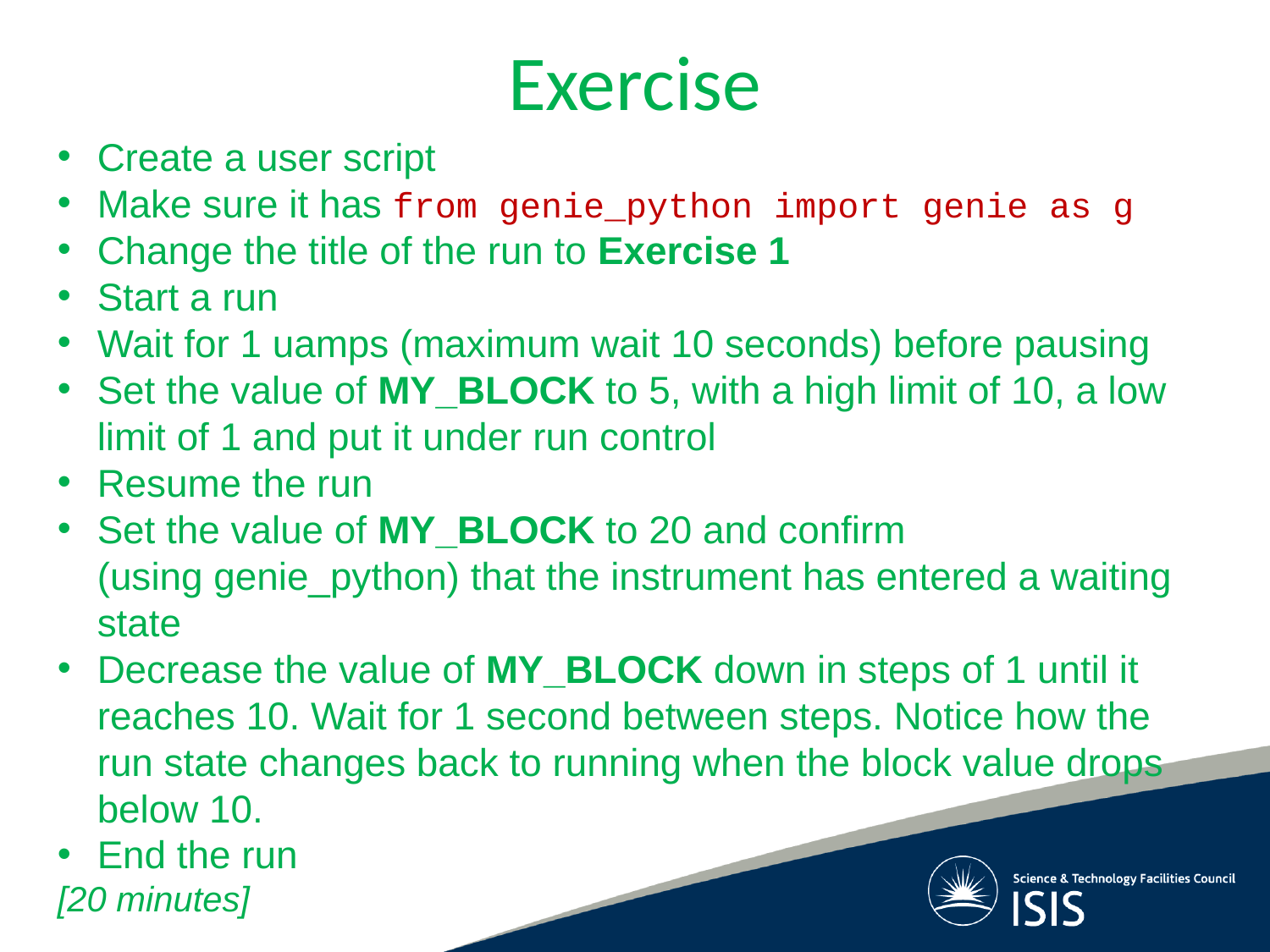

# Exercise
Create a user script
Make sure it has from genie_python import genie as g
Change the title of the run to Exercise 1
Start a run
Wait for 1 uamps (maximum wait 10 seconds) before pausing
Set the value of MY_BLOCK to 5, with a high limit of 10, a low limit of 1 and put it under run control
Resume the run
Set the value of MY_BLOCK to 20 and confirm (using genie_python) that the instrument has entered a waiting state
Decrease the value of MY_BLOCK down in steps of 1 until it reaches 10. Wait for 1 second between steps. Notice how the run state changes back to running when the block value drops below 10.
End the run
[20 minutes]